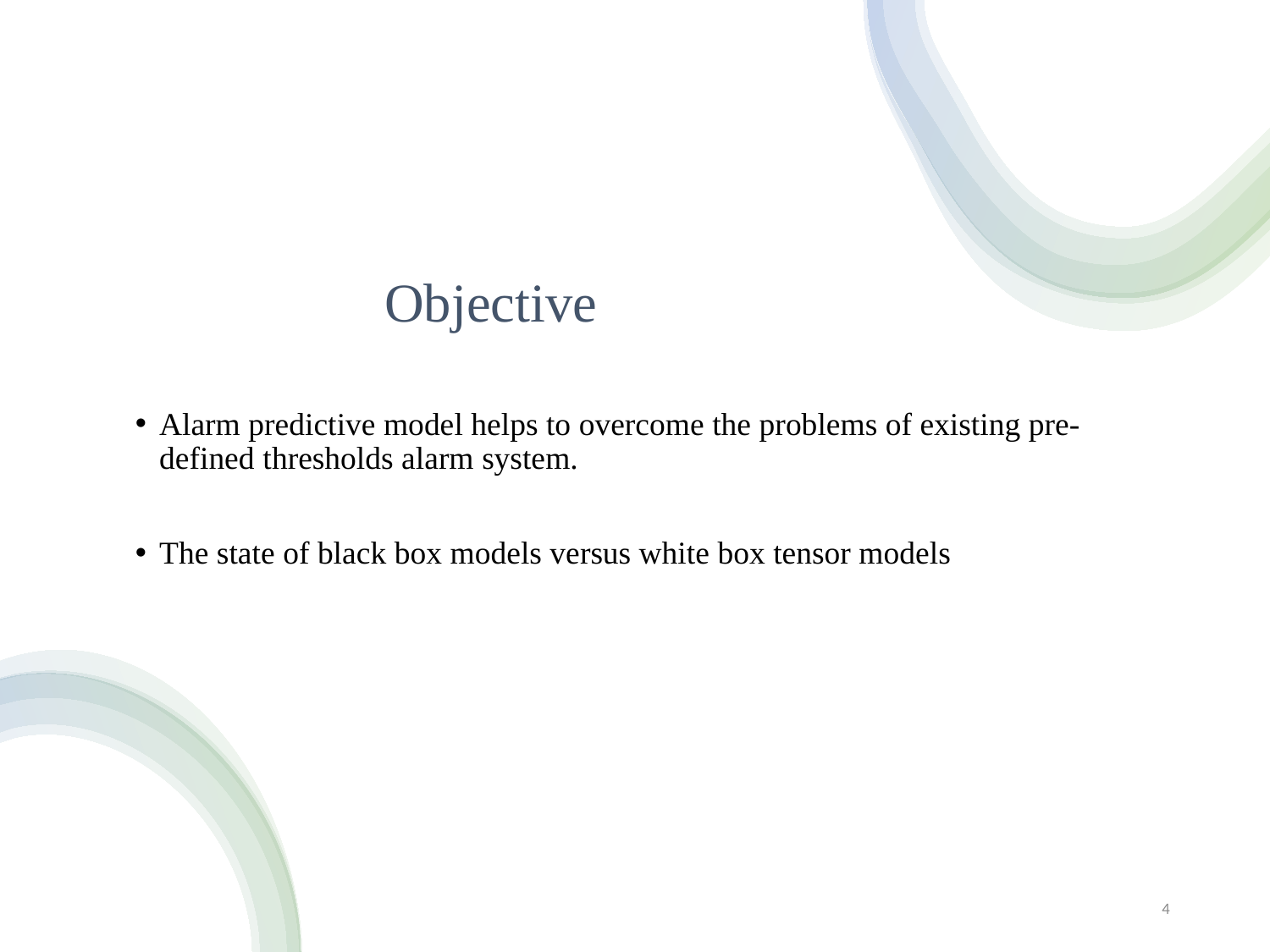

# Objective
Alarm predictive model helps to overcome the problems of existing pre-defined thresholds alarm system.

The state of black box models versus white box tensor models

4